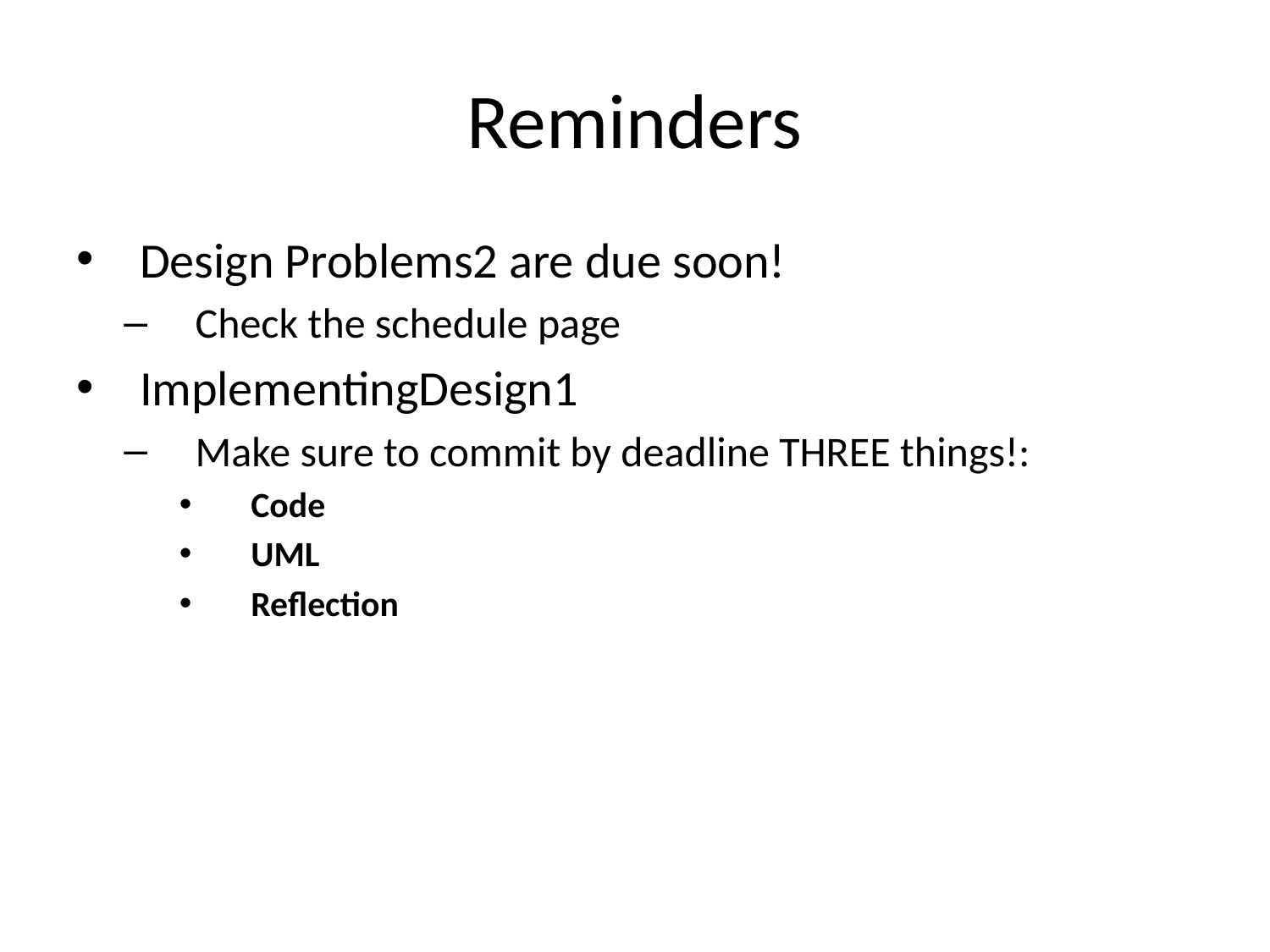

# Reminders
Design Problems2 are due soon!
Check the schedule page
ImplementingDesign1
Make sure to commit by deadline THREE things!:
Code
UML
Reflection